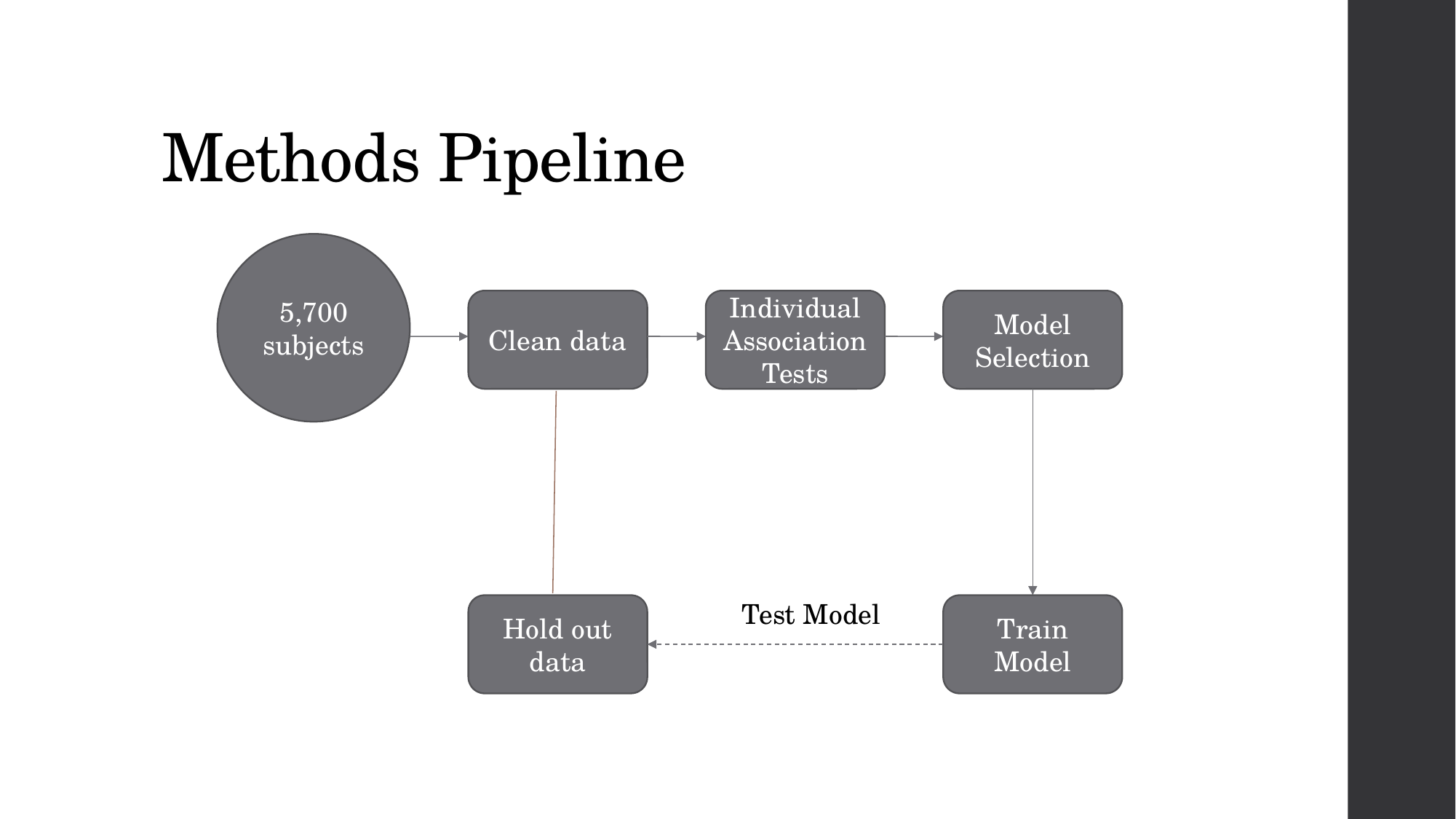

# Methods Pipeline
5,700 subjects
Clean data
Individual Association Tests
Model Selection
Test Model
Hold out data
Train Model